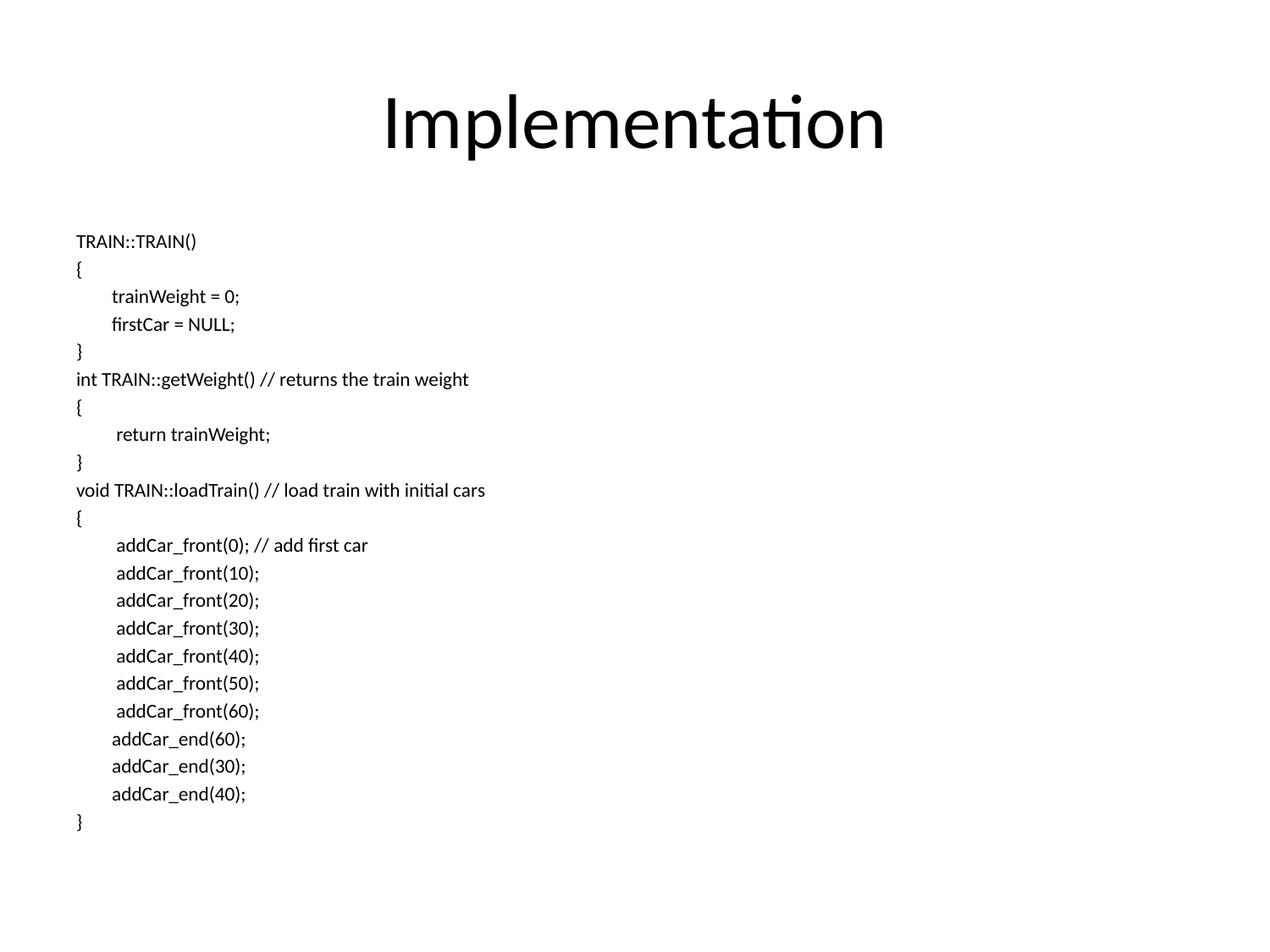

# Implementation
TRAIN::TRAIN()
{
        trainWeight = 0;
        firstCar = NULL;
}
int TRAIN::getWeight() // returns the train weight
{
         return trainWeight;
}
void TRAIN::loadTrain() // load train with initial cars
{
         addCar_front(0); // add first car
         addCar_front(10);
         addCar_front(20);
         addCar_front(30);
         addCar_front(40);
         addCar_front(50);
         addCar_front(60);
        addCar_end(60);
        addCar_end(30);
        addCar_end(40);
}